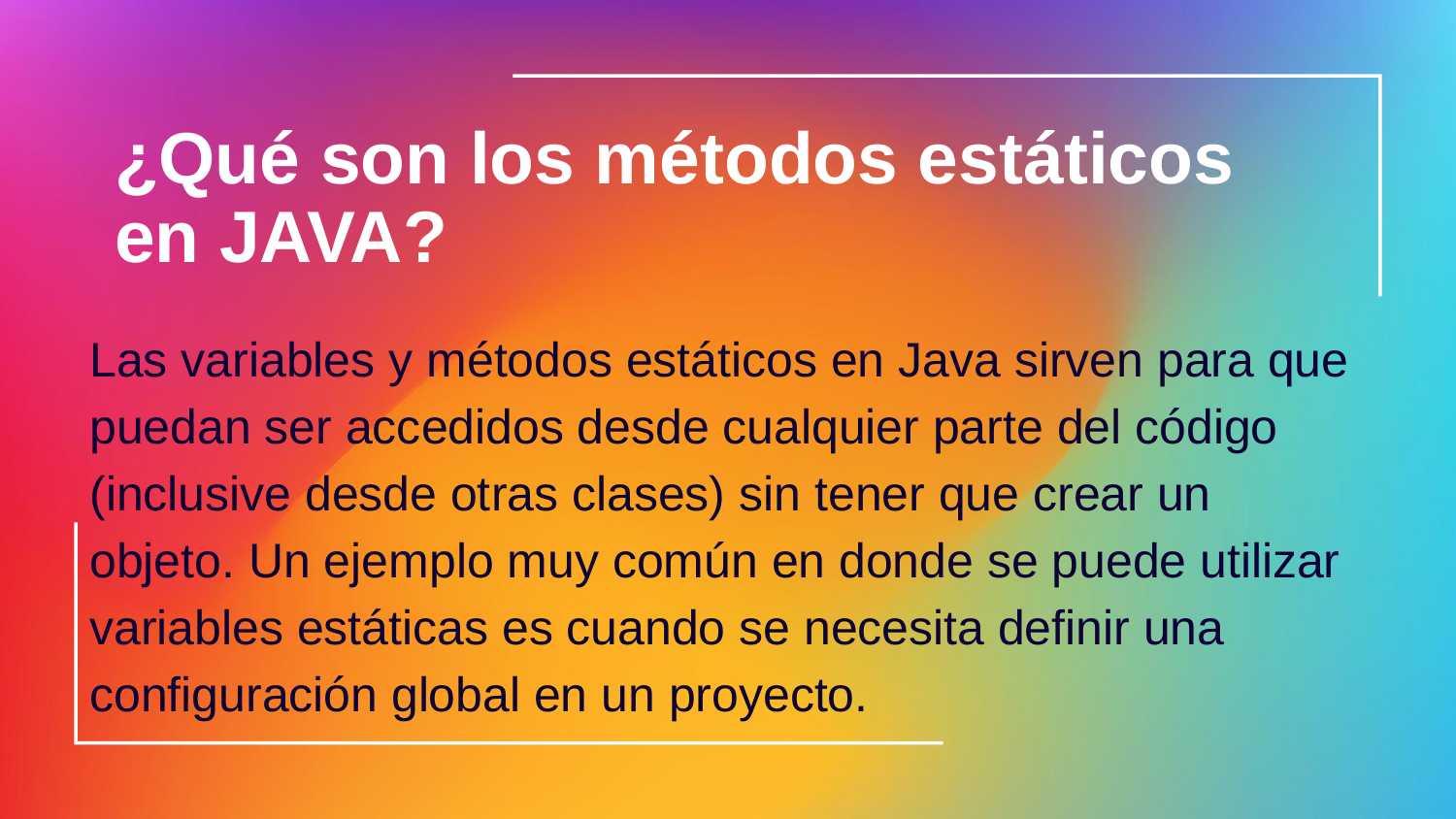

# ¿Qué son los métodos estáticos en JAVA?
Las variables y métodos estáticos en Java sirven para que puedan ser accedidos desde cualquier parte del código (inclusive desde otras clases) sin tener que crear un objeto. Un ejemplo muy común en donde se puede utilizar variables estáticas es cuando se necesita definir una configuración global en un proyecto.